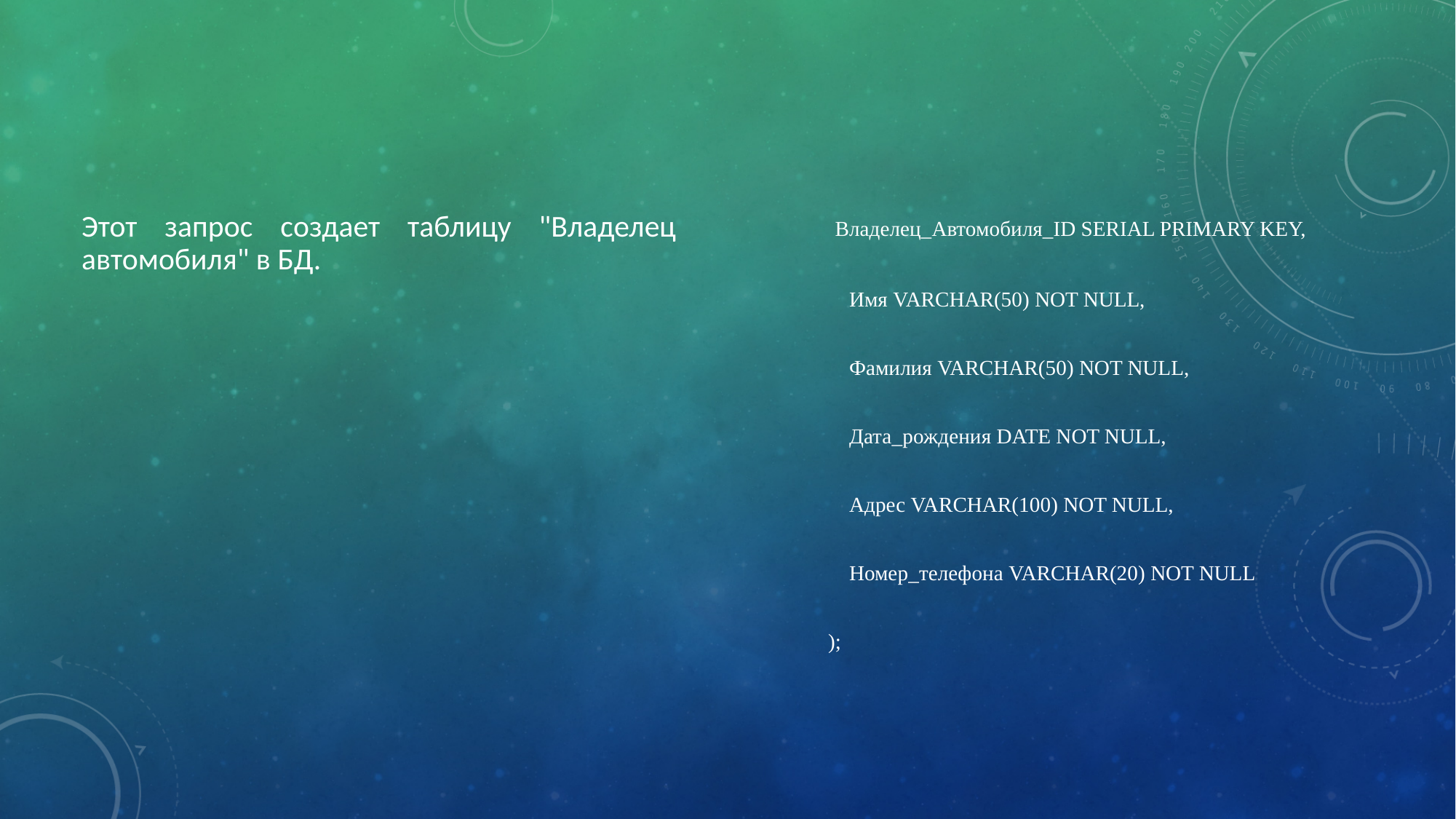

Владелец_Автомобиля_ID SERIAL PRIMARY KEY,
    Имя VARCHAR(50) NOT NULL,
    Фамилия VARCHAR(50) NOT NULL,
    Дата_рождения DATE NOT NULL,
    Адрес VARCHAR(100) NOT NULL,
    Номер_телефона VARCHAR(20) NOT NULL
);
Этот запрос создает таблицу "Владелец автомобиля" в БД.